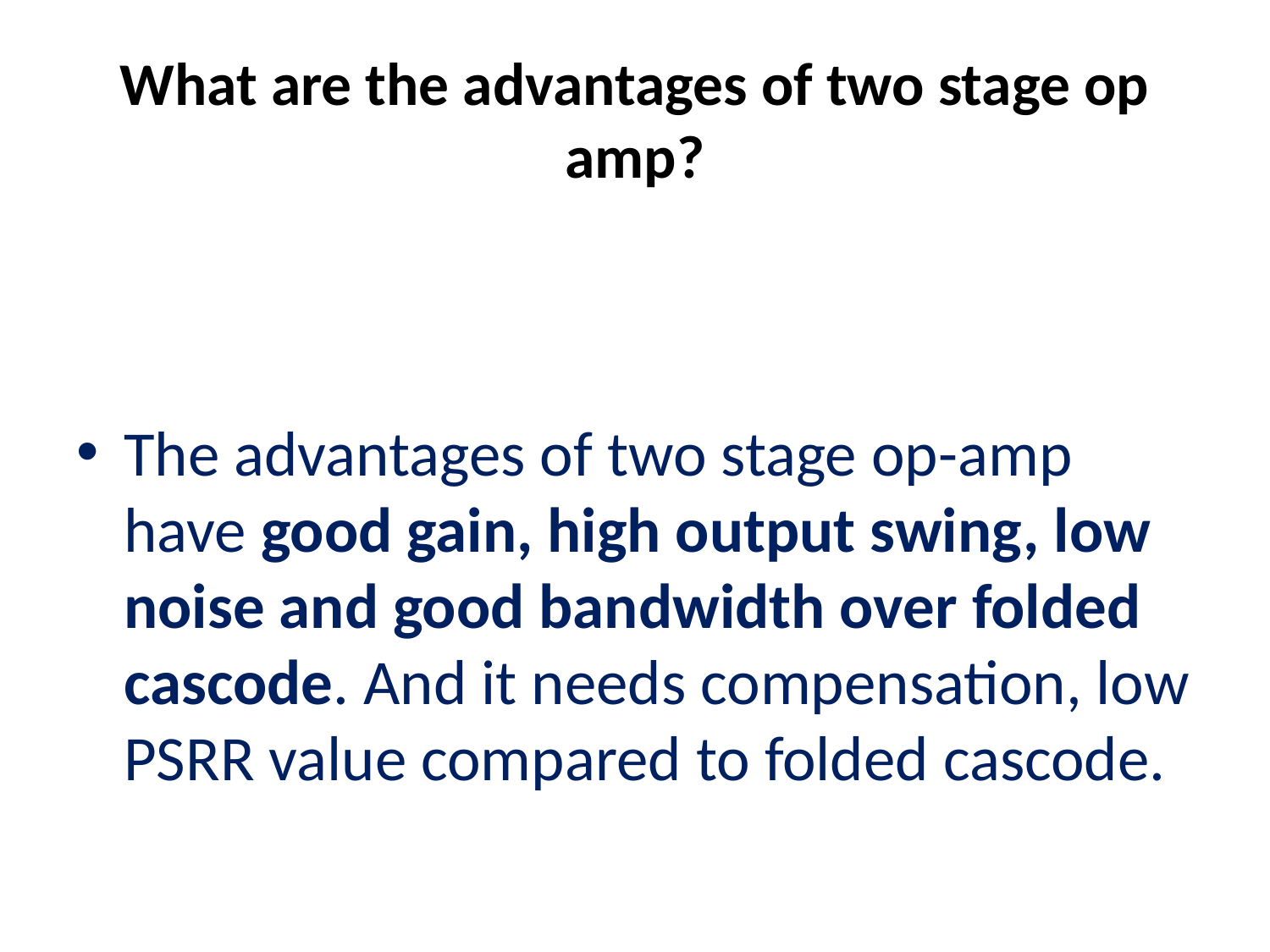

# What are the advantages of two stage op amp?
The advantages of two stage op-amp have good gain, high output swing, low noise and good bandwidth over folded cascode. And it needs compensation, low PSRR value compared to folded cascode.